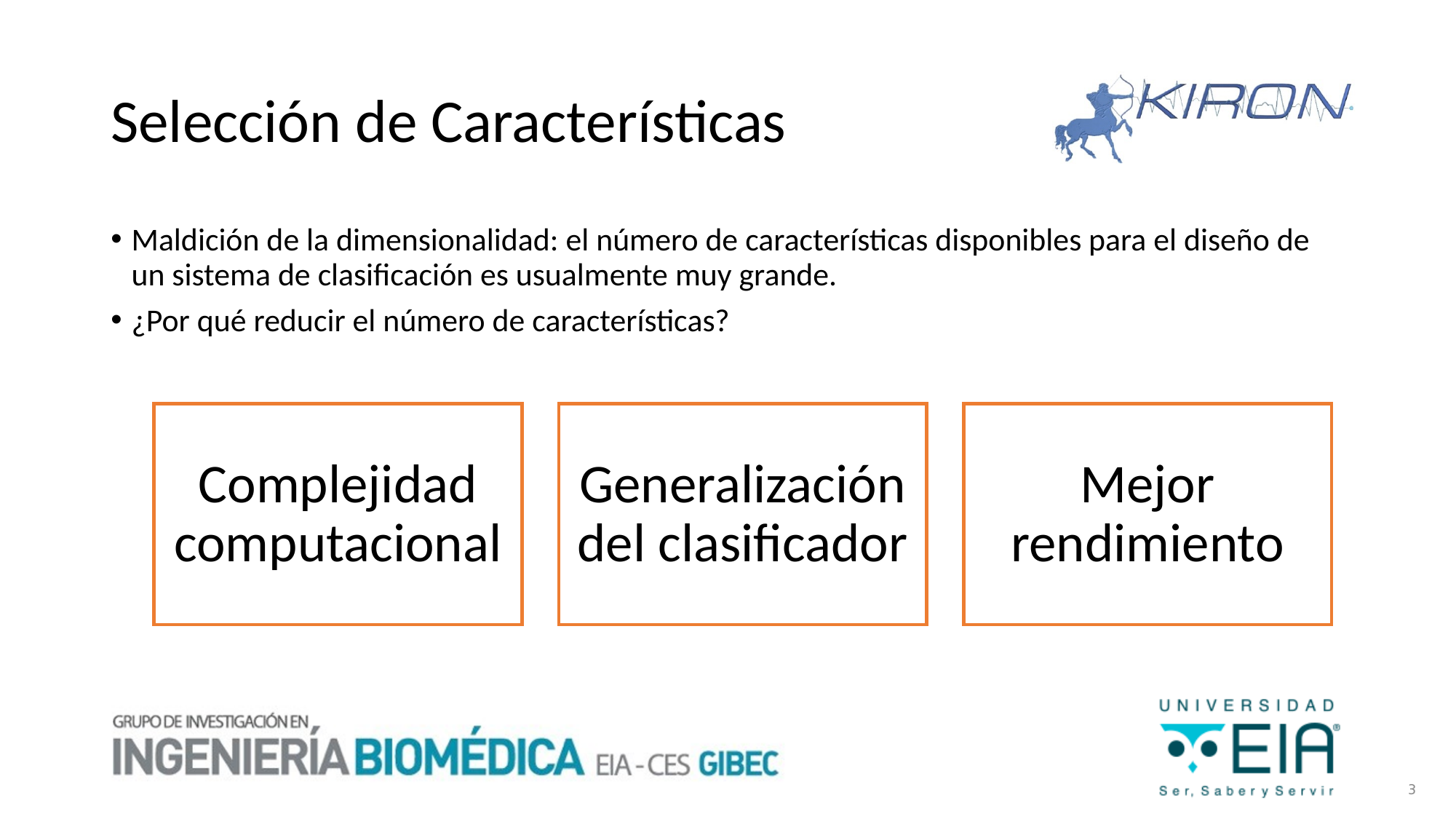

# Selección de Características
Maldición de la dimensionalidad: el número de características disponibles para el diseño de un sistema de clasificación es usualmente muy grande.
¿Por qué reducir el número de características?
Complejidad computacional
Generalización del clasificador
Mejor rendimiento
3